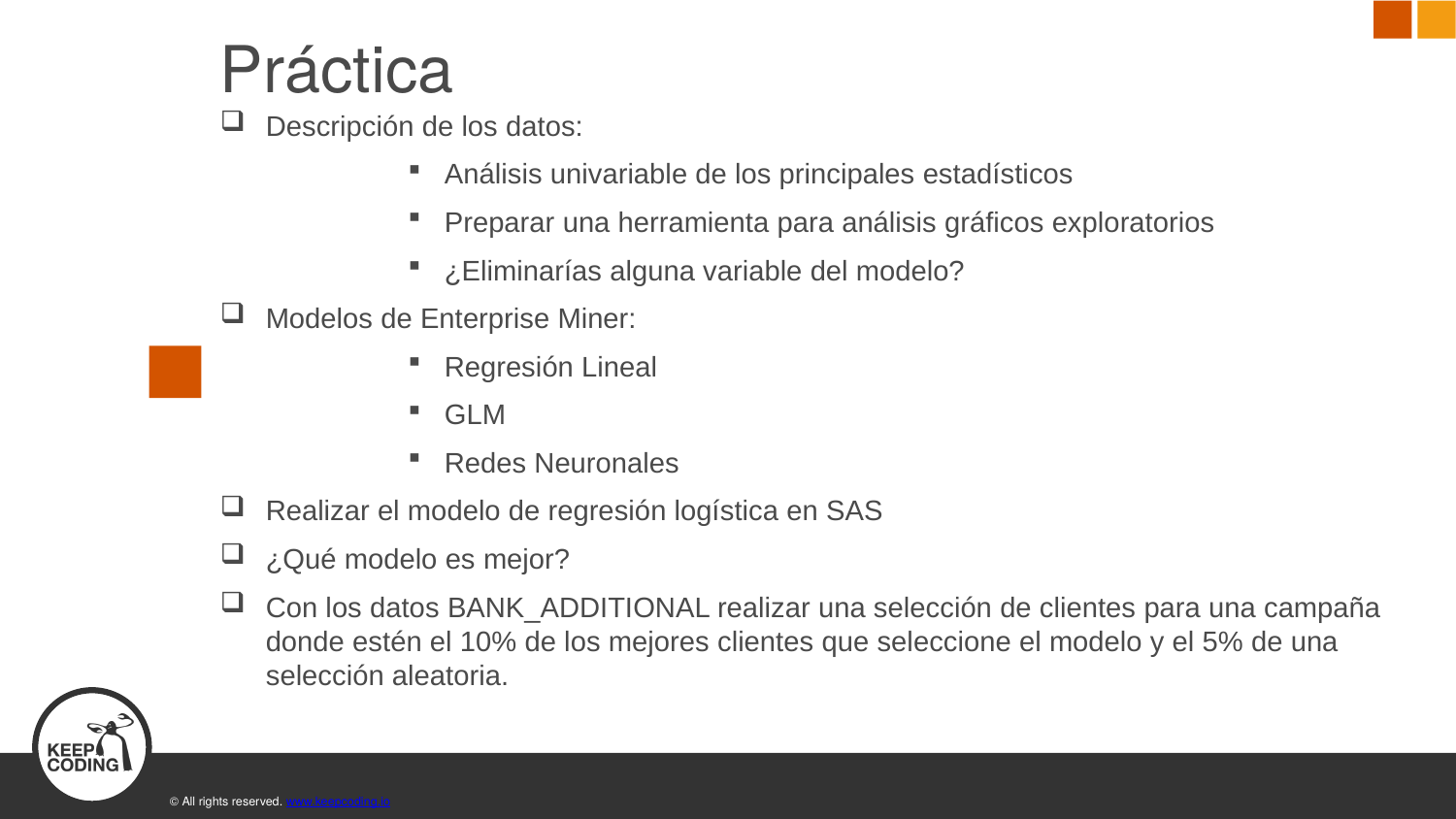

# Práctica
Descripción de los datos:
Análisis univariable de los principales estadísticos
Preparar una herramienta para análisis gráficos exploratorios
¿Eliminarías alguna variable del modelo?
Modelos de Enterprise Miner:
Regresión Lineal
GLM
Redes Neuronales
Realizar el modelo de regresión logística en SAS
¿Qué modelo es mejor?
Con los datos BANK_ADDITIONAL realizar una selección de clientes para una campaña donde estén el 10% de los mejores clientes que seleccione el modelo y el 5% de una selección aleatoria.